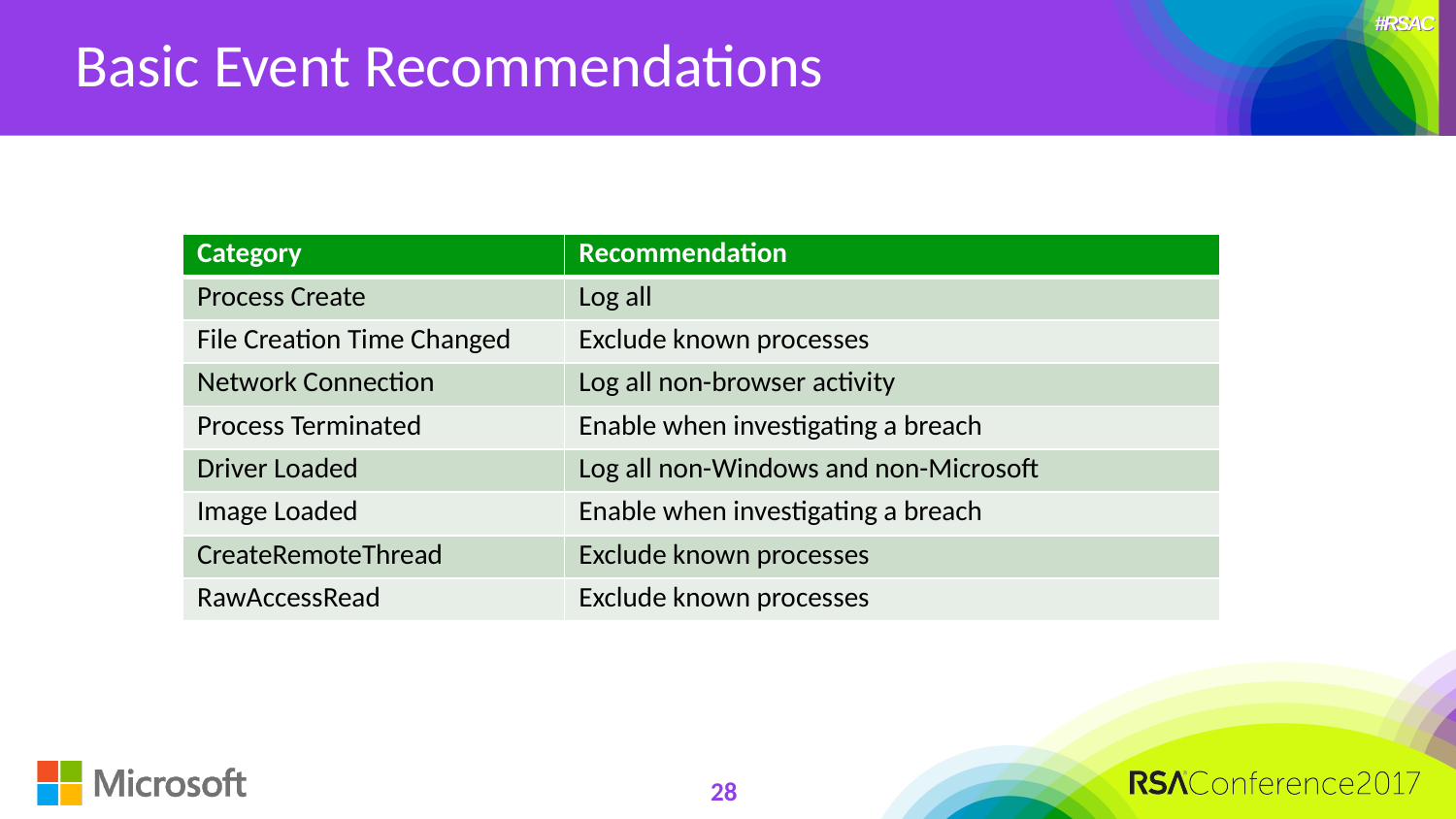

# Basic Event Recommendations
| Category | Recommendation |
| --- | --- |
| Process Create | Log all |
| File Creation Time Changed | Exclude known processes |
| Network Connection | Log all non-browser activity |
| Process Terminated | Enable when investigating a breach |
| Driver Loaded | Log all non-Windows and non-Microsoft |
| Image Loaded | Enable when investigating a breach |
| CreateRemoteThread | Exclude known processes |
| RawAccessRead | Exclude known processes |
28